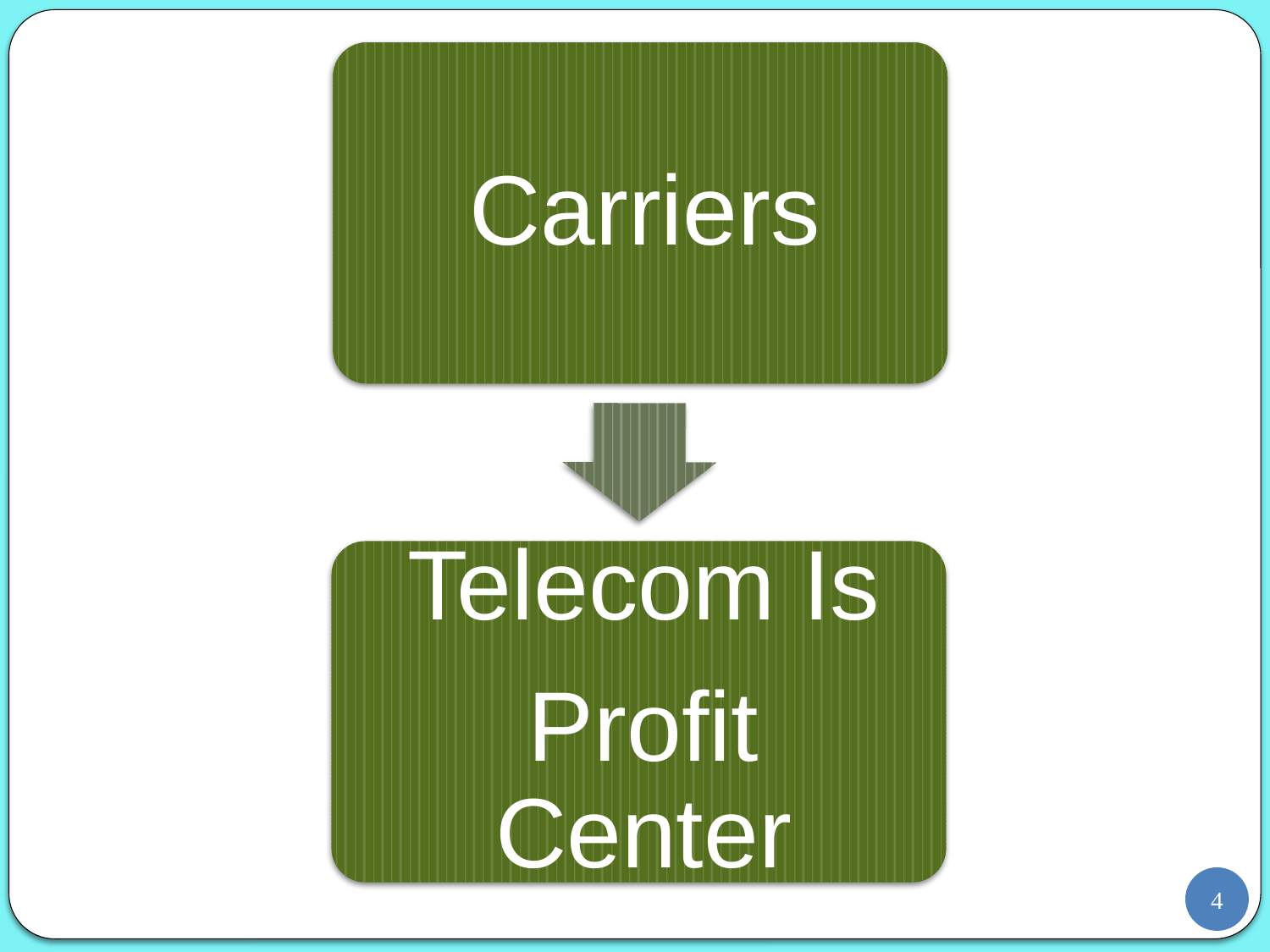

Carriers

Telecom Is
Profit Center
#
4